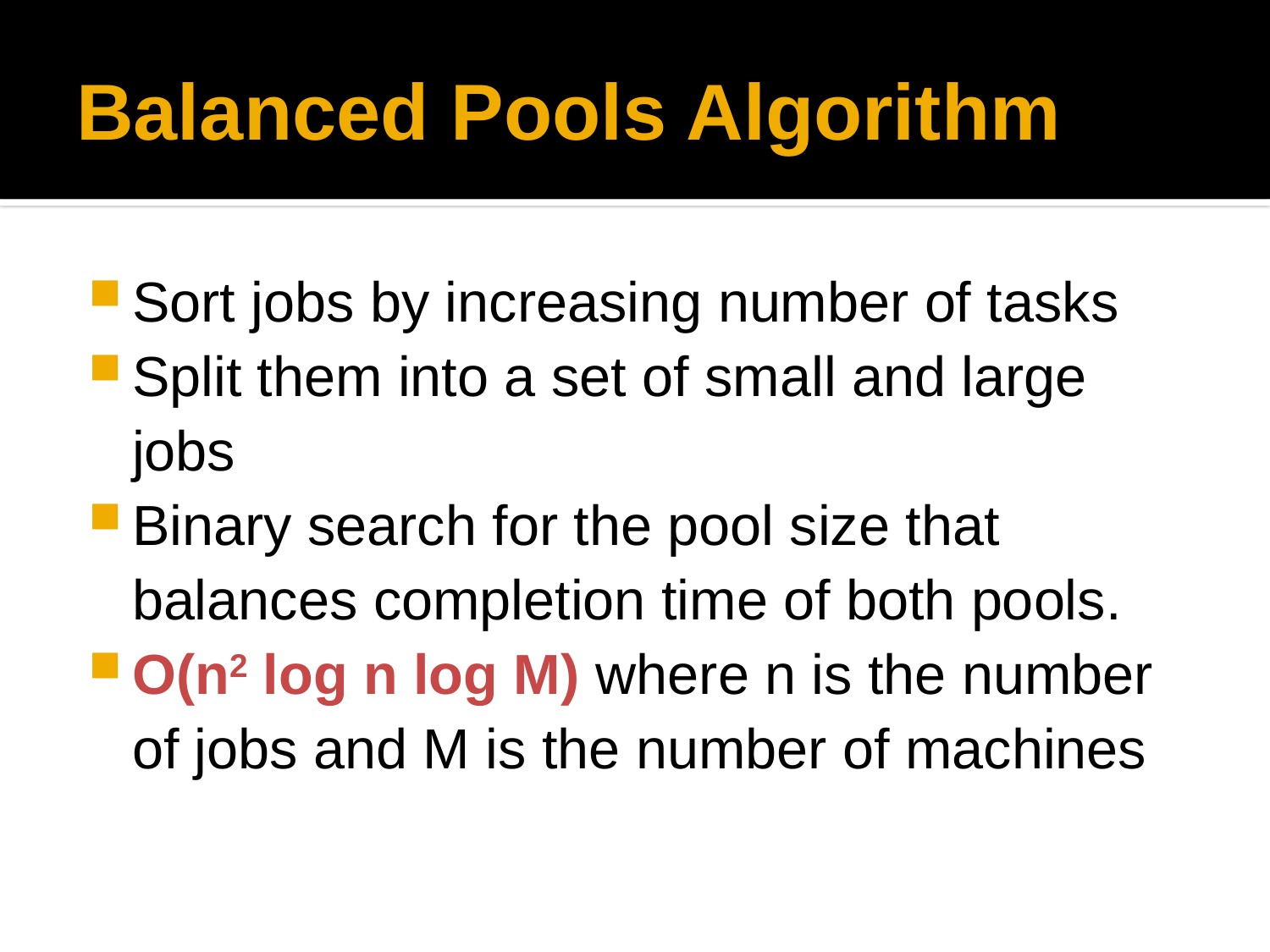

# Balanced Pools Algorithm
Sort jobs by increasing number of tasks
Split them into a set of small and large jobs
Binary search for the pool size that balances completion time of both pools.
O(n2 log n log M) where n is the number of jobs and M is the number of machines